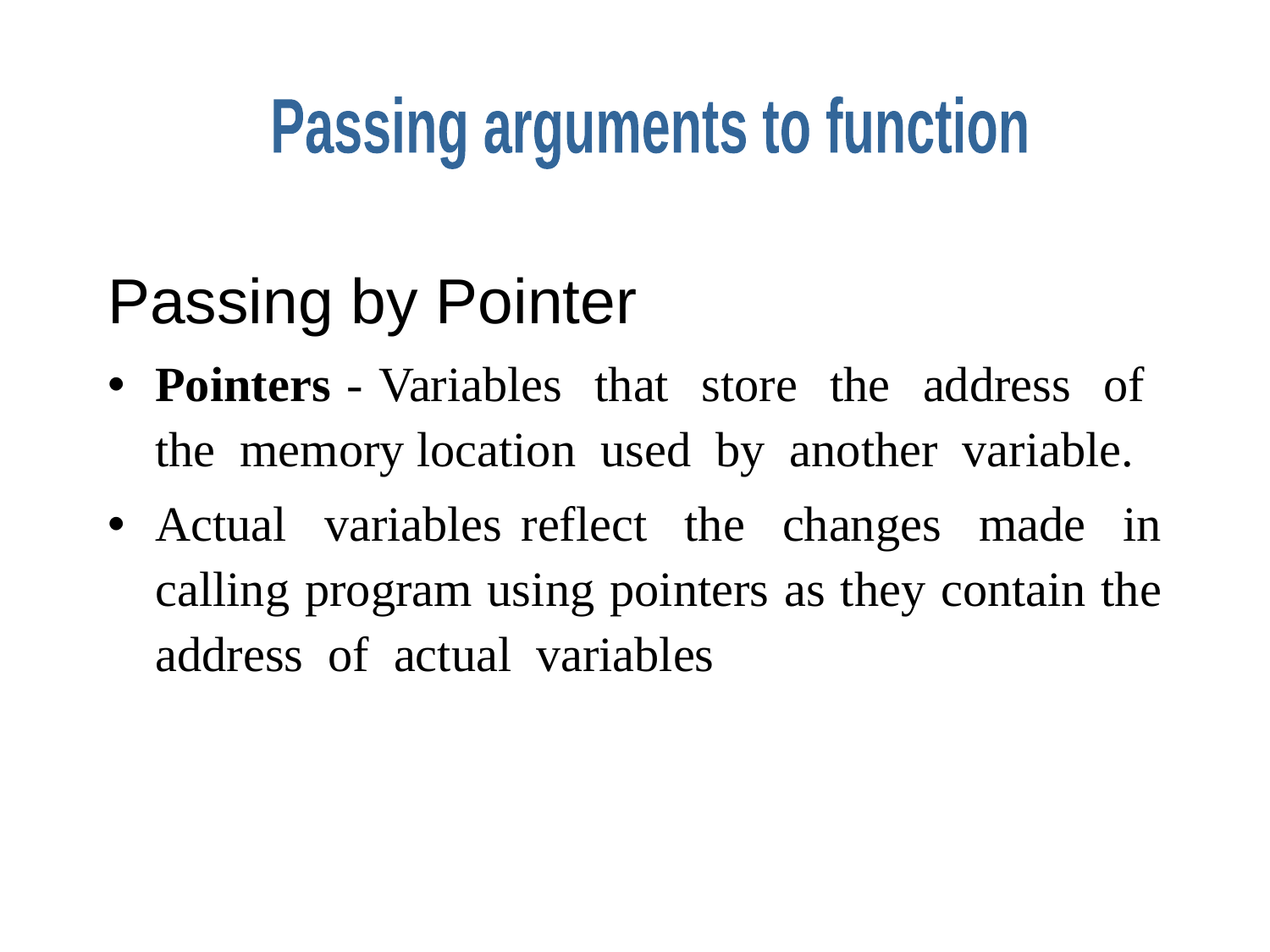

Passing arguments to function
Passing by Pointer
Pointers - Variables  that  store  the  address  of  the  memory location  used  by  another  variable.
Actual  variables reflect  the  changes  made  in calling program using pointers as they contain the address  of  actual  variables